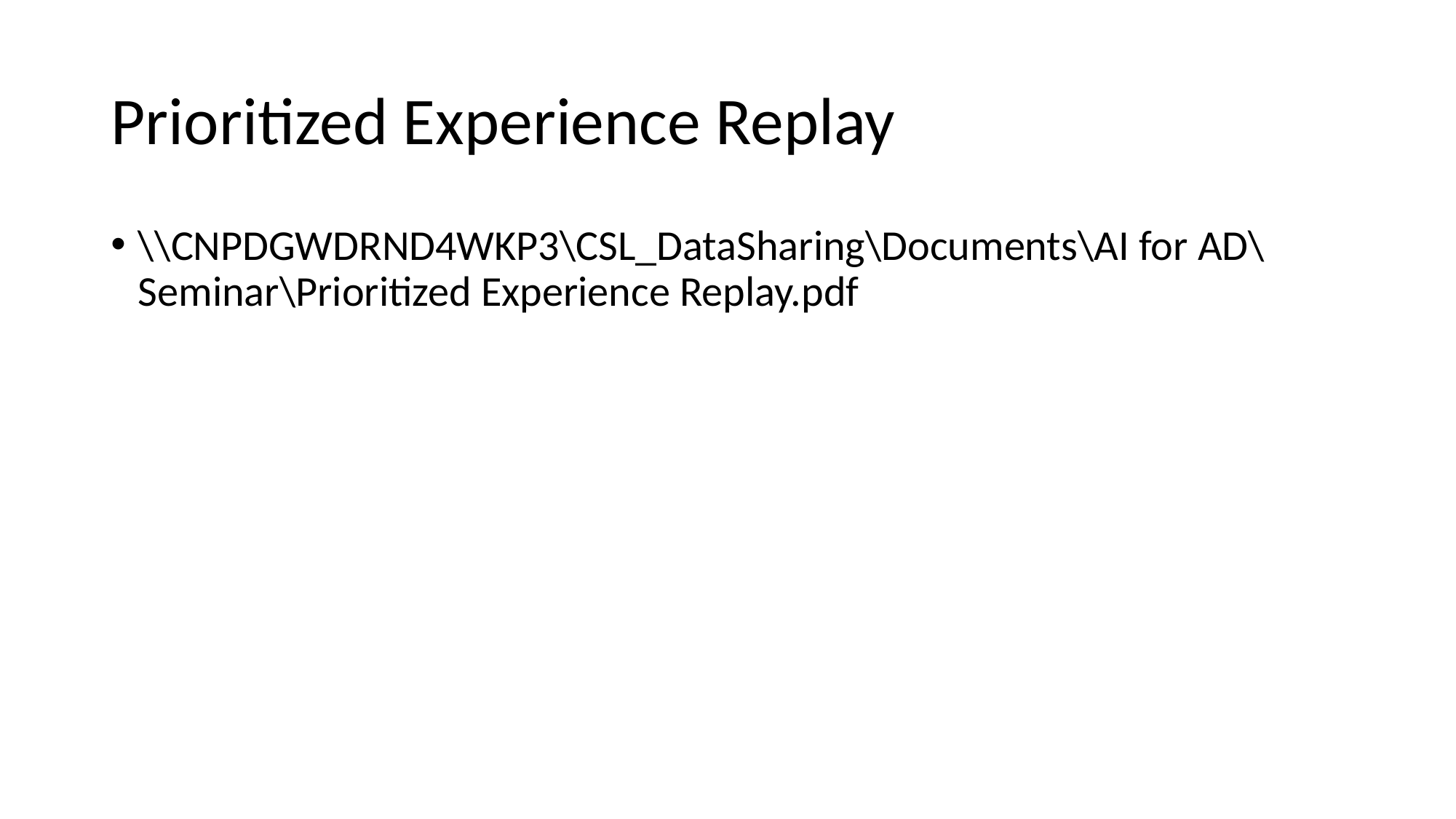

# Prioritized Experience Replay
\\CNPDGWDRND4WKP3\CSL_DataSharing\Documents\AI for AD\Seminar\Prioritized Experience Replay.pdf